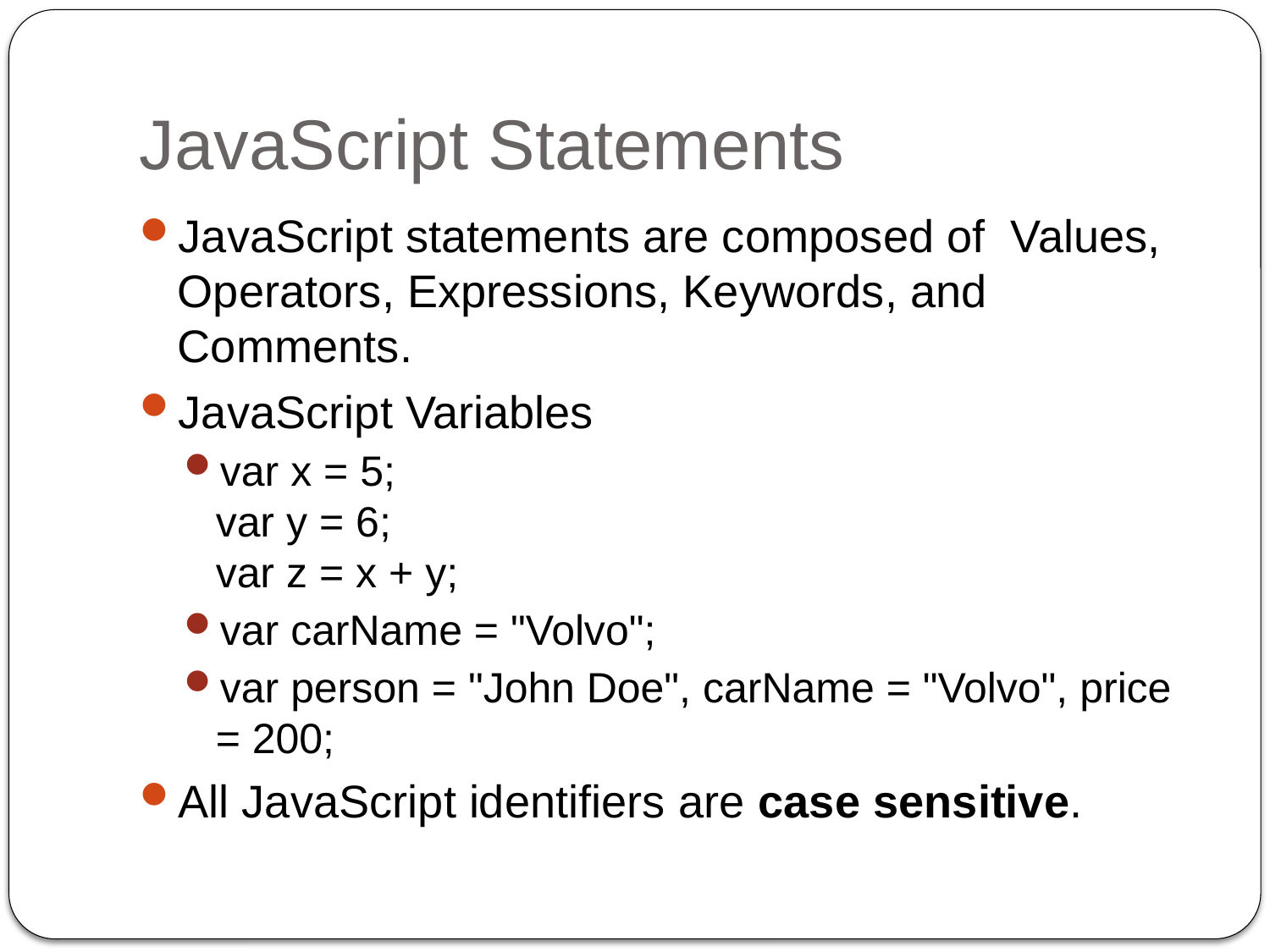

# JavaScript Statements
JavaScript statements are composed of  Values, Operators, Expressions, Keywords, and Comments.
JavaScript Variables
var x = 5;
var y = 6;
var z = x + y;
var carName = "Volvo";
var person = "John Doe", carName = "Volvo", price = 200;
All JavaScript identifiers are case sensitive.